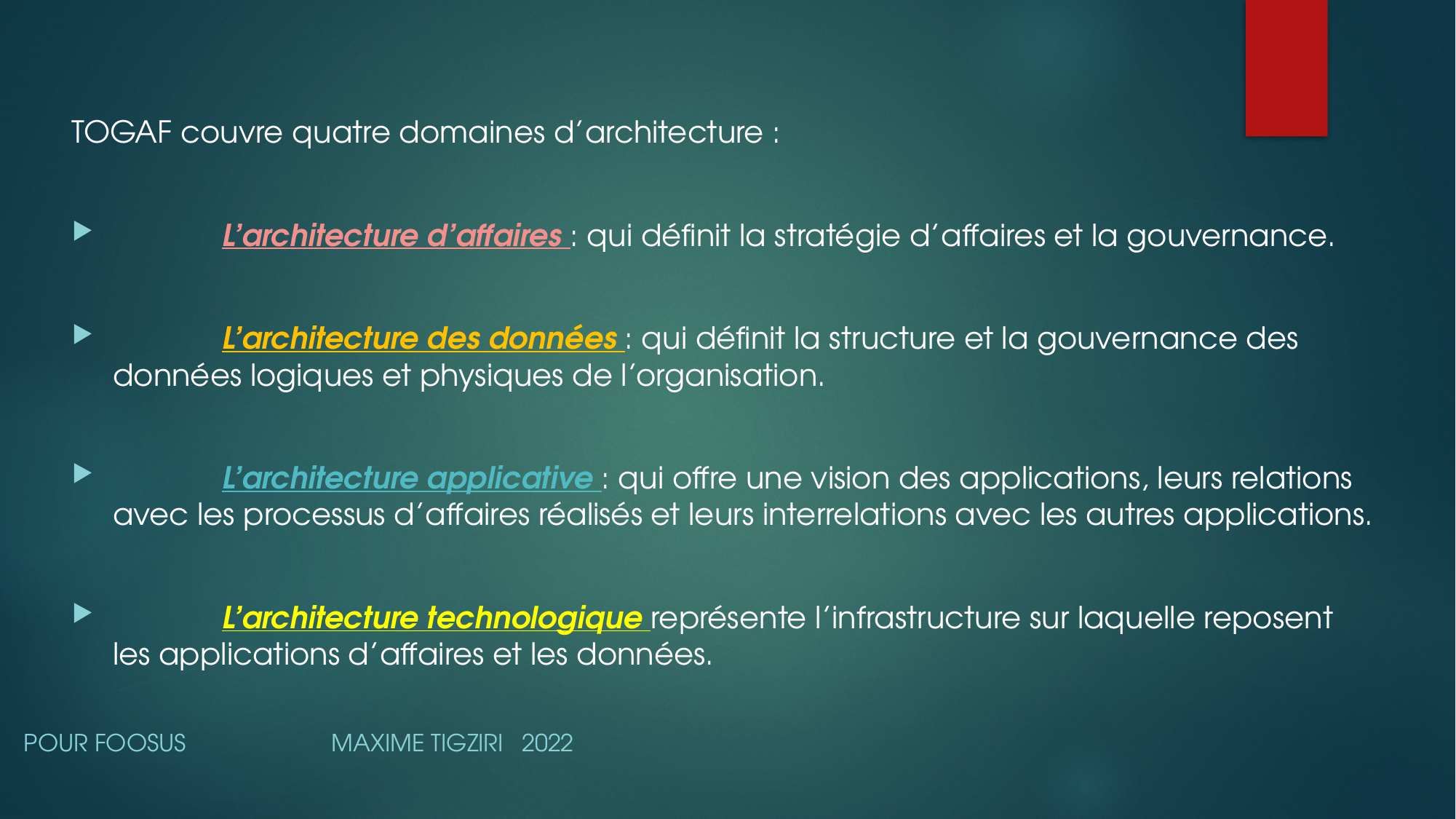

TOGAF couvre quatre domaines d’architecture :

 	L’architecture d’affaires : qui définit la stratégie d’affaires et la gouvernance.

 	L’architecture des données : qui définit la structure et la gouvernance des données logiques et physiques de l’organisation.

 	L’architecture applicative : qui offre une vision des applications, leurs relations avec les processus d’affaires réalisés et leurs interrelations avec les autres applications.

 	L’architecture technologique représente l’infrastructure sur laquelle reposent les applications d’affaires et les données.
  Pour FOOSUS															          Maxime TIGZIRI  	2022